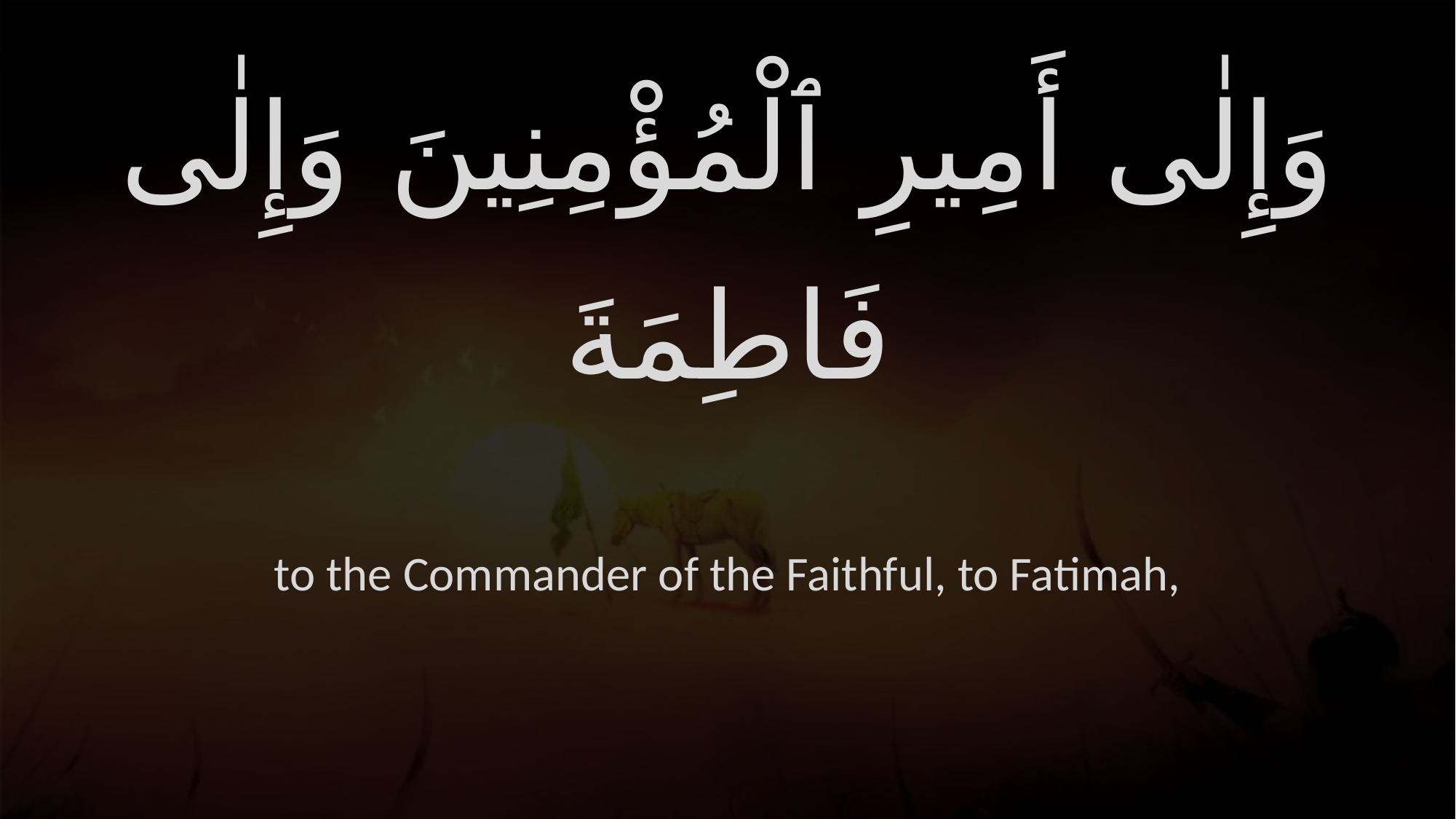

# وَإِلٰى أَمِيرِ ٱلْمُؤْمِنِينَ وَإِلٰى فَاطِمَةَ
to the Commander of the Faithful, to Fatimah,